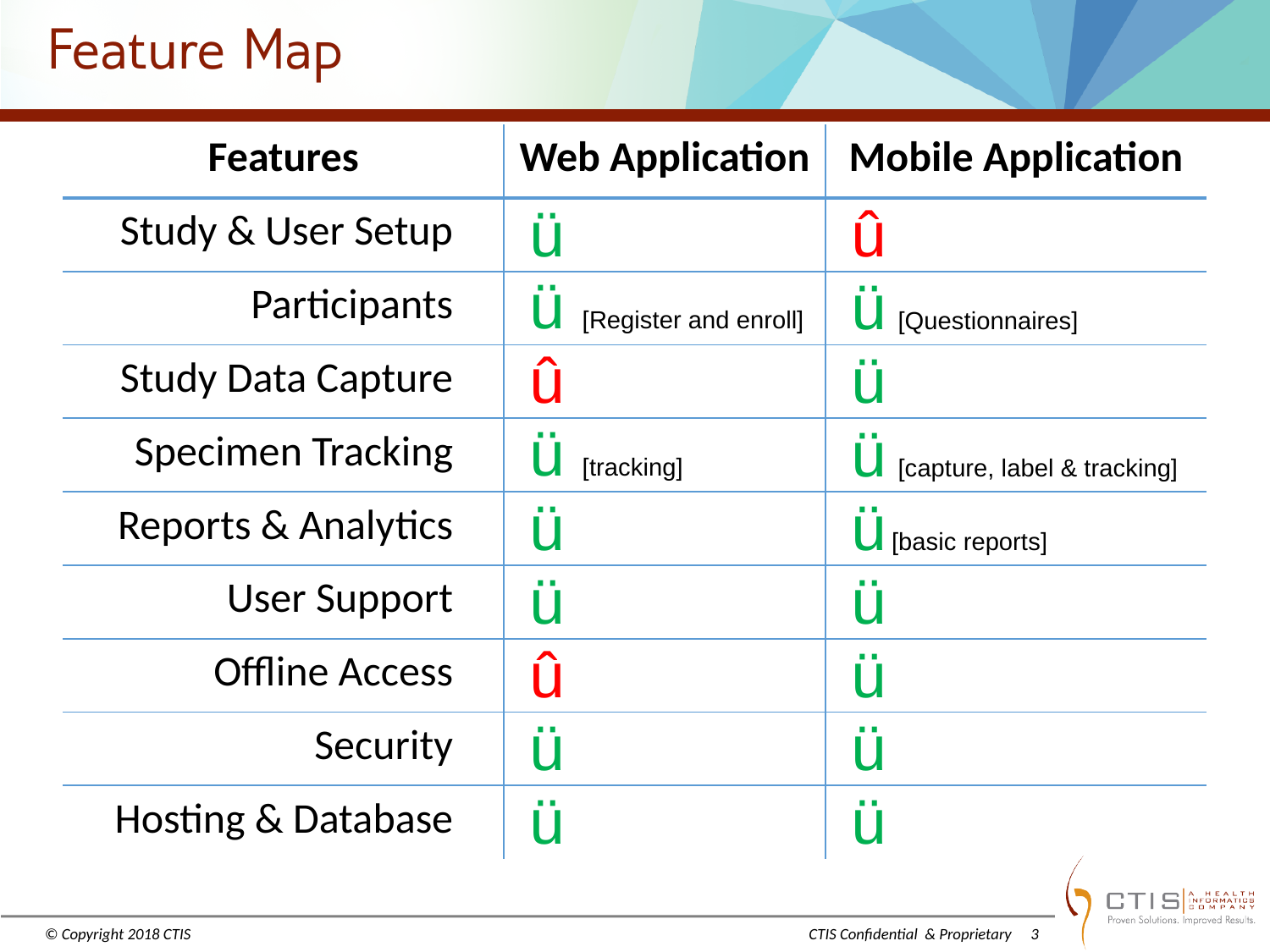

Feature Map
| Features | Web Application | Mobile Application |
| --- | --- | --- |
| Study & User Setup | ü | û |
| Participants | ü [Register and enroll] | ü [Questionnaires] |
| Study Data Capture | û | ü |
| Specimen Tracking | ü [tracking] | ü [capture, label & tracking] |
| Reports & Analytics | ü | ü [basic reports] |
| User Support | ü | ü |
| Offline Access | û | ü |
| Security | ü | ü |
| Hosting & Database | ü | ü |